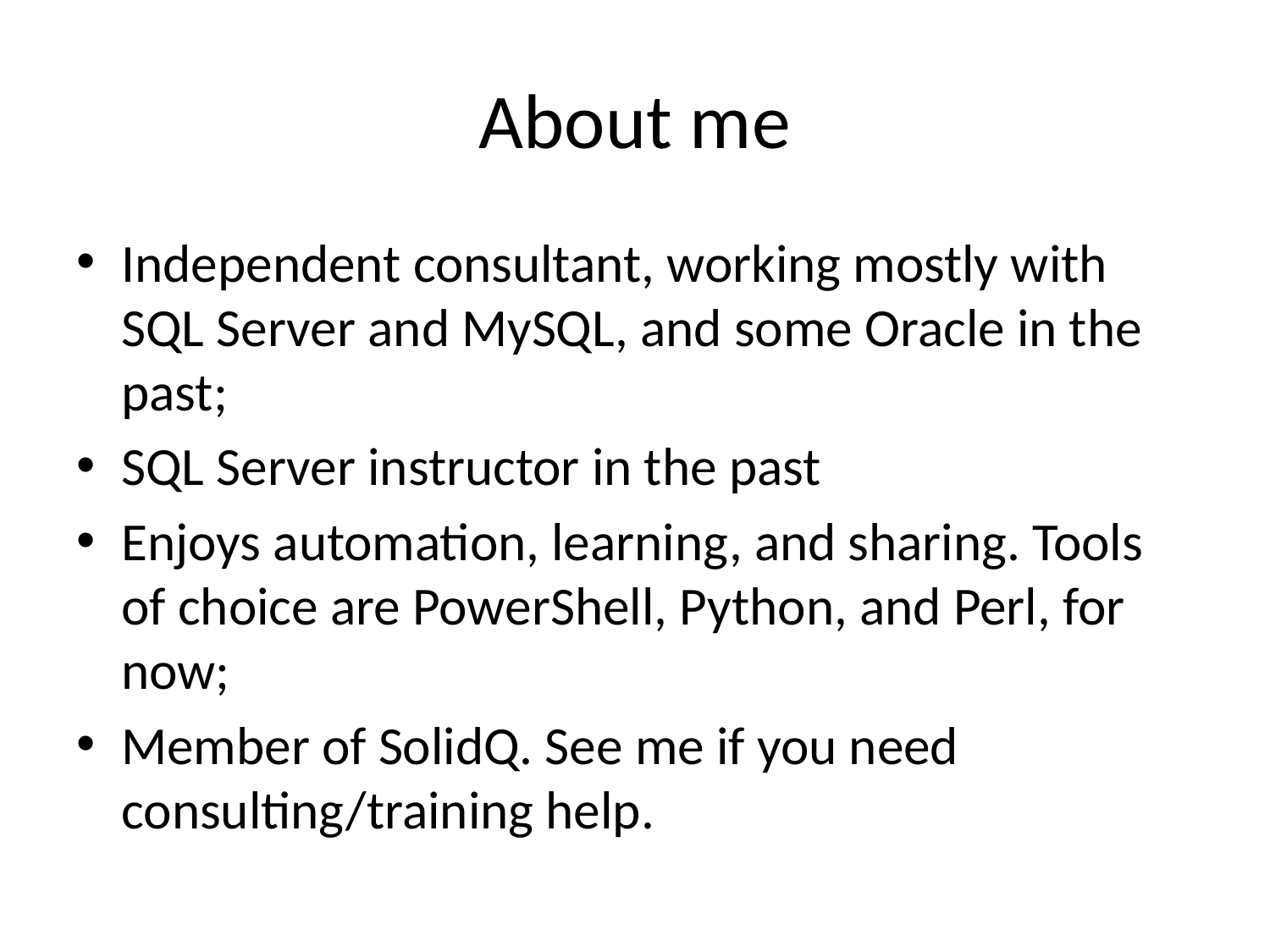

# About me
Independent consultant, working mostly with SQL Server and MySQL, and some Oracle in the past;
SQL Server instructor in the past
Enjoys automation, learning, and sharing. Tools of choice are PowerShell, Python, and Perl, for now;
Member of SolidQ. See me if you need consulting/training help.